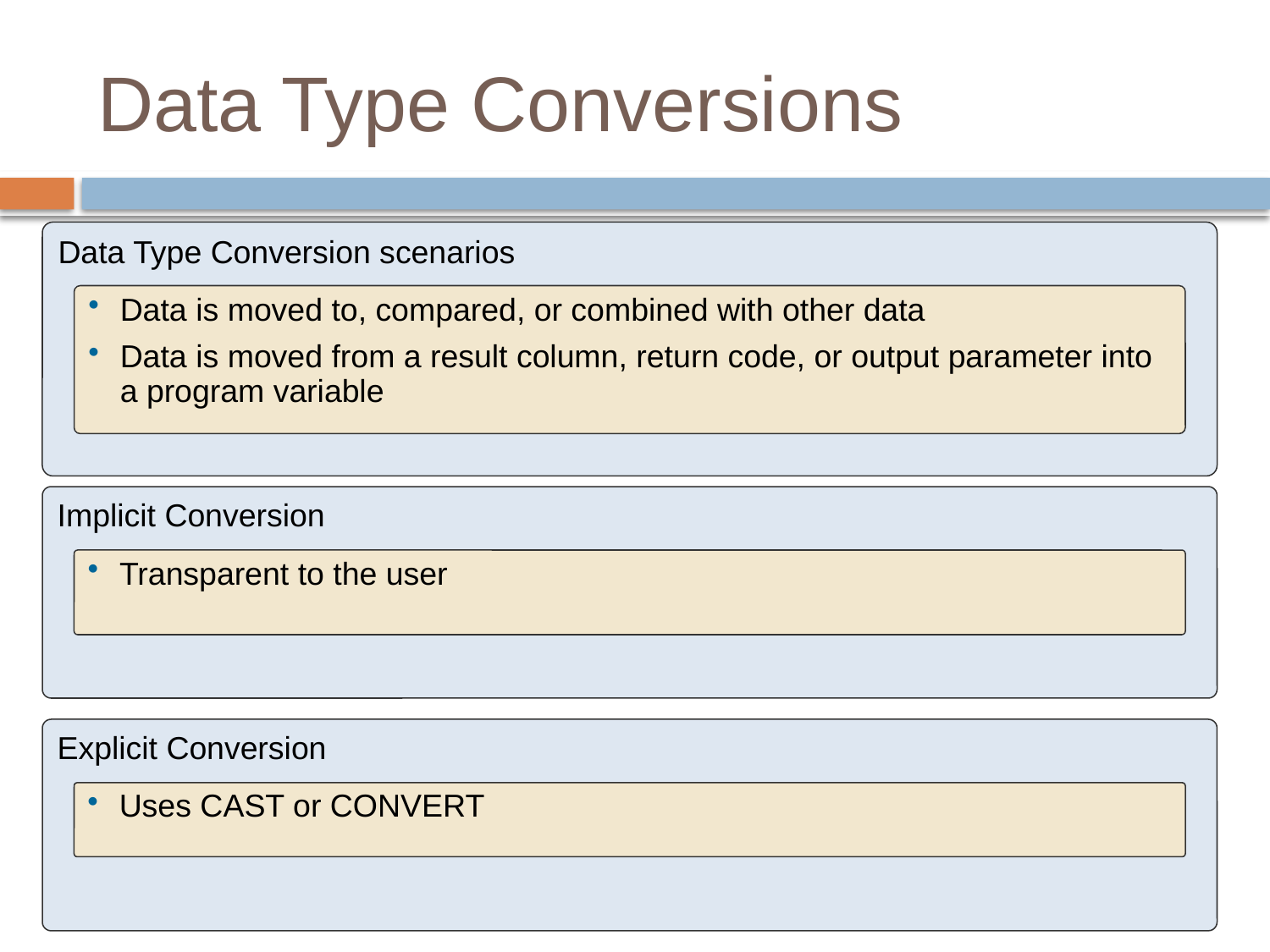

# Data Type Conversions
Data Type Conversion scenarios
Data is moved to, compared, or combined with other data
Data is moved from a result column, return code, or output parameter into a program variable
Implicit Conversion
Transparent to the user
Explicit Conversion
Uses CAST or CONVERT